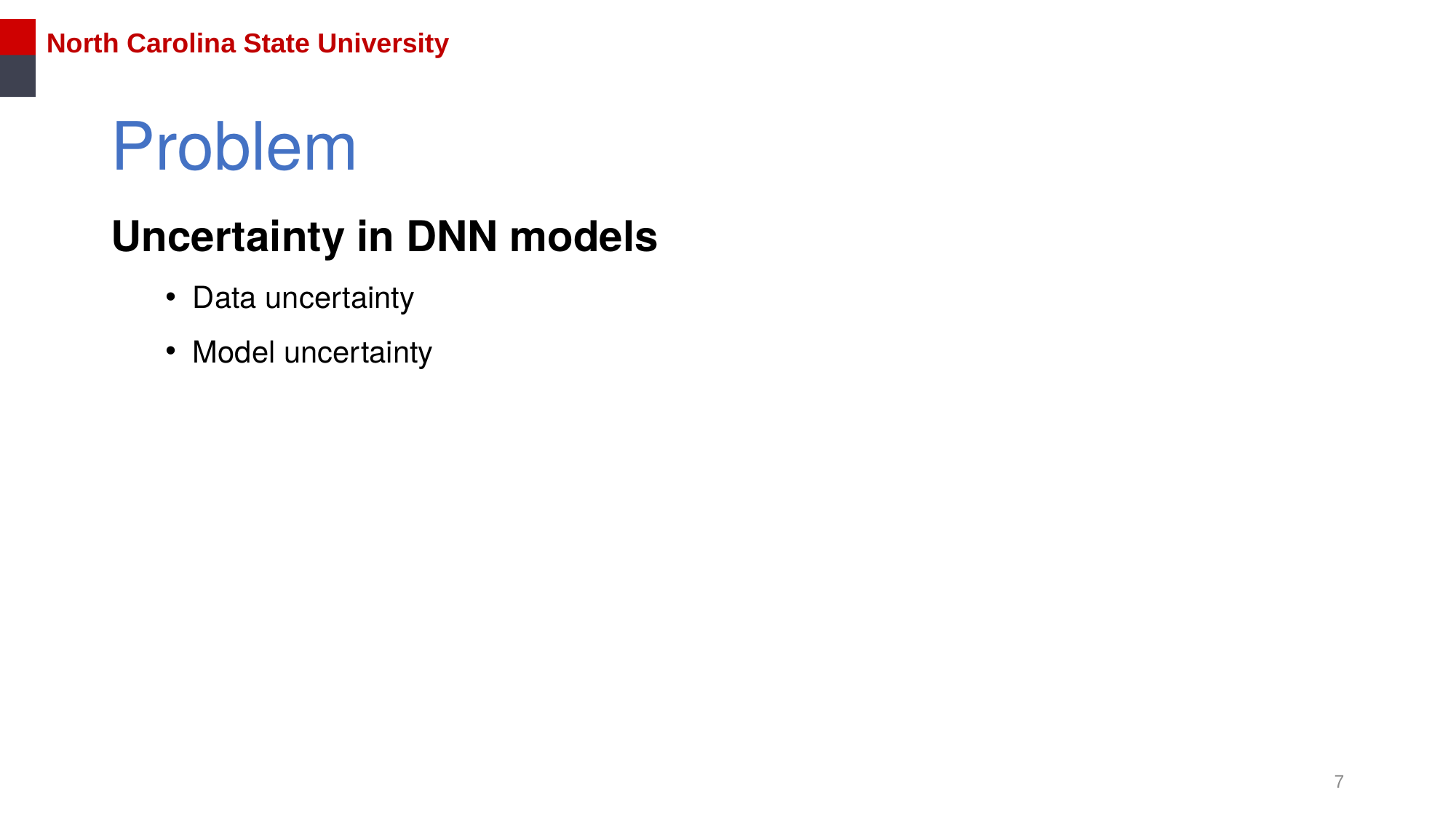

North Carolina State University
# Problem
Uncertainty in DNN models
Data uncertainty
Model uncertainty

7